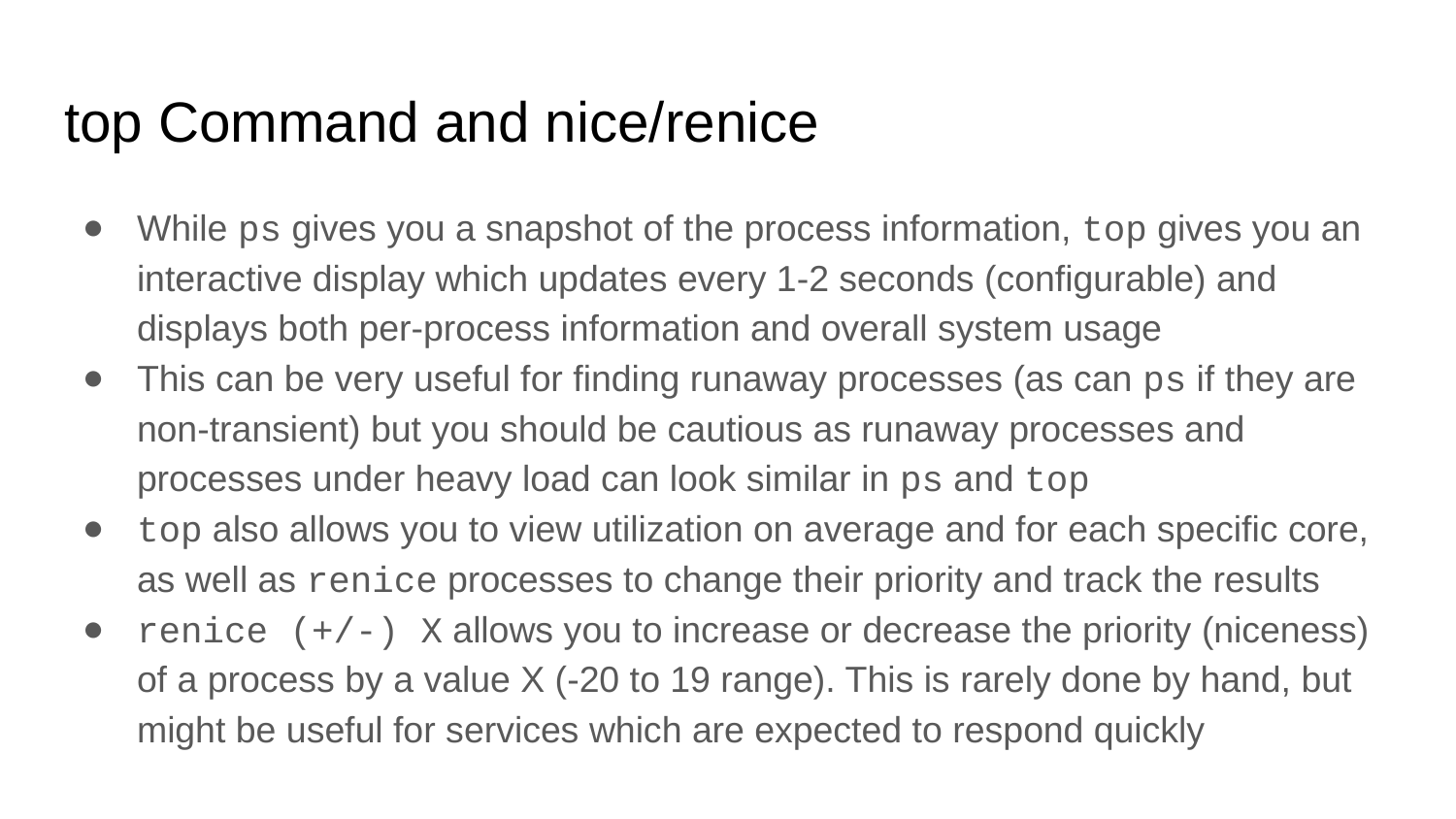

# top Command and nice/renice
While ps gives you a snapshot of the process information, top gives you an interactive display which updates every 1-2 seconds (configurable) and displays both per-process information and overall system usage
This can be very useful for finding runaway processes (as can ps if they are non-transient) but you should be cautious as runaway processes and processes under heavy load can look similar in ps and top
top also allows you to view utilization on average and for each specific core, as well as renice processes to change their priority and track the results
renice (+/-) X allows you to increase or decrease the priority (niceness) of a process by a value X (-20 to 19 range). This is rarely done by hand, but might be useful for services which are expected to respond quickly